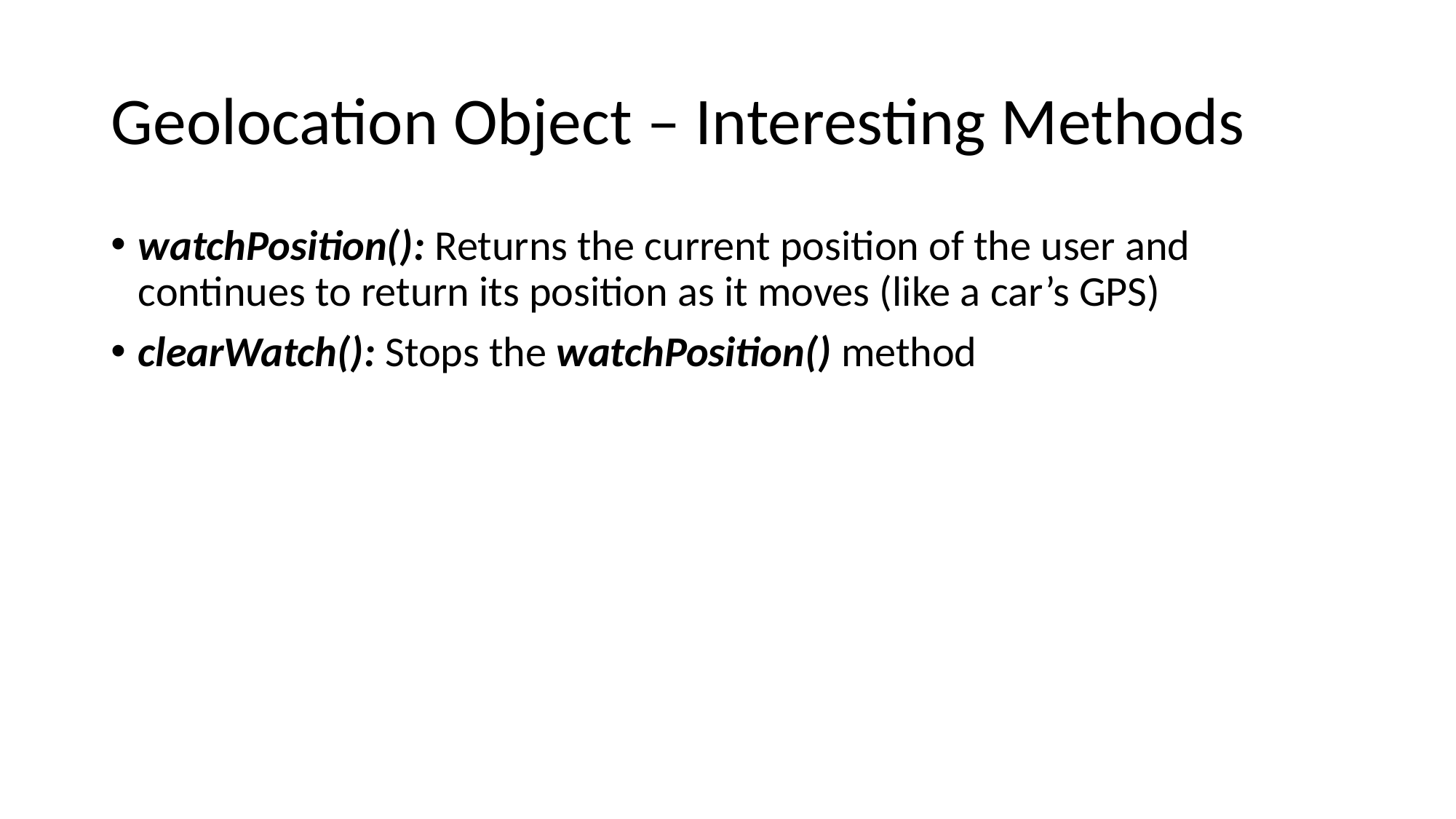

# Geolocation Object – Interesting Methods
watchPosition(): Returns the current position of the user and continues to return its position as it moves (like a car’s GPS)
clearWatch(): Stops the watchPosition() method